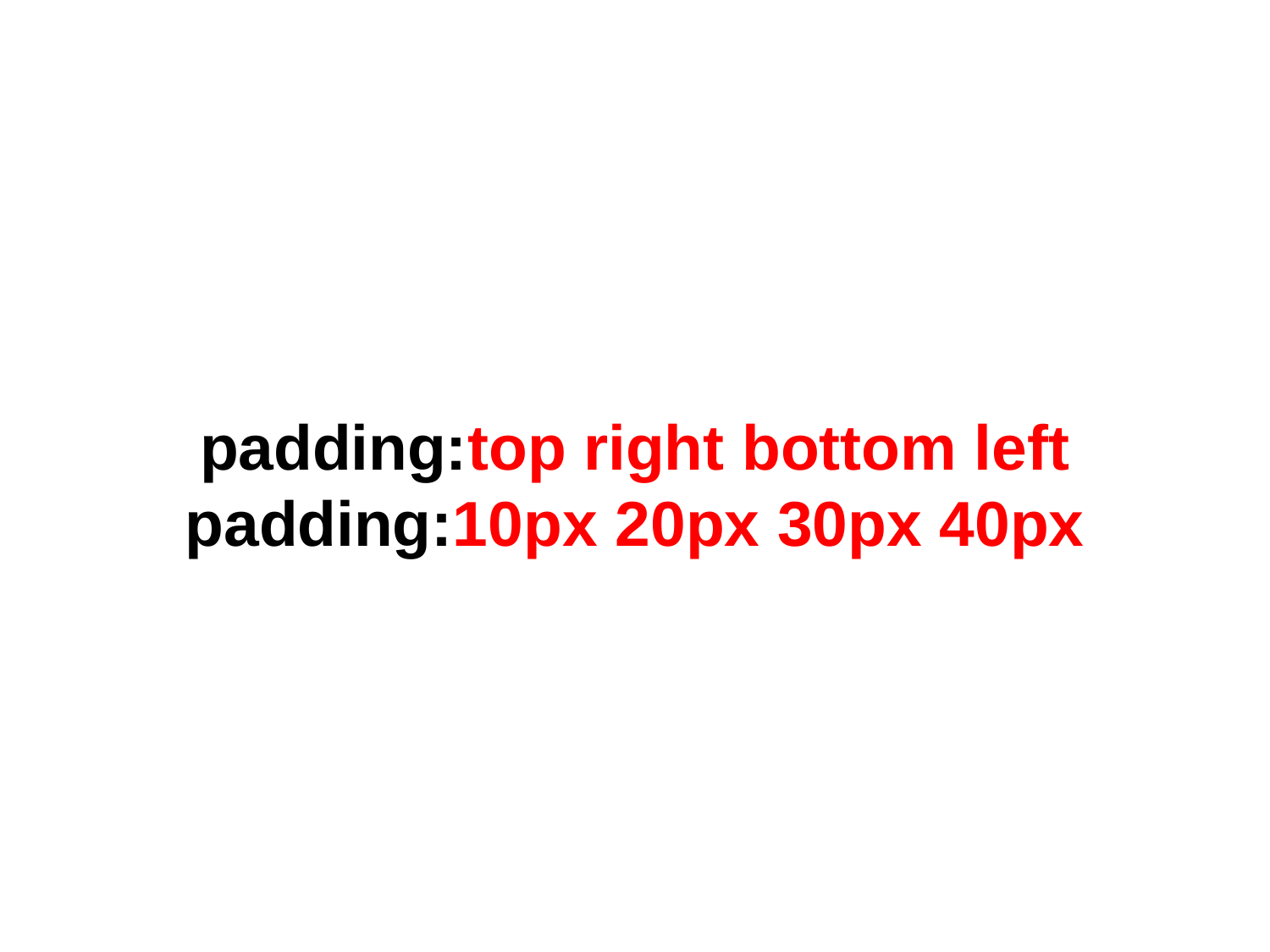

# padding:top right bottom left
padding:10px 20px 30px 40px